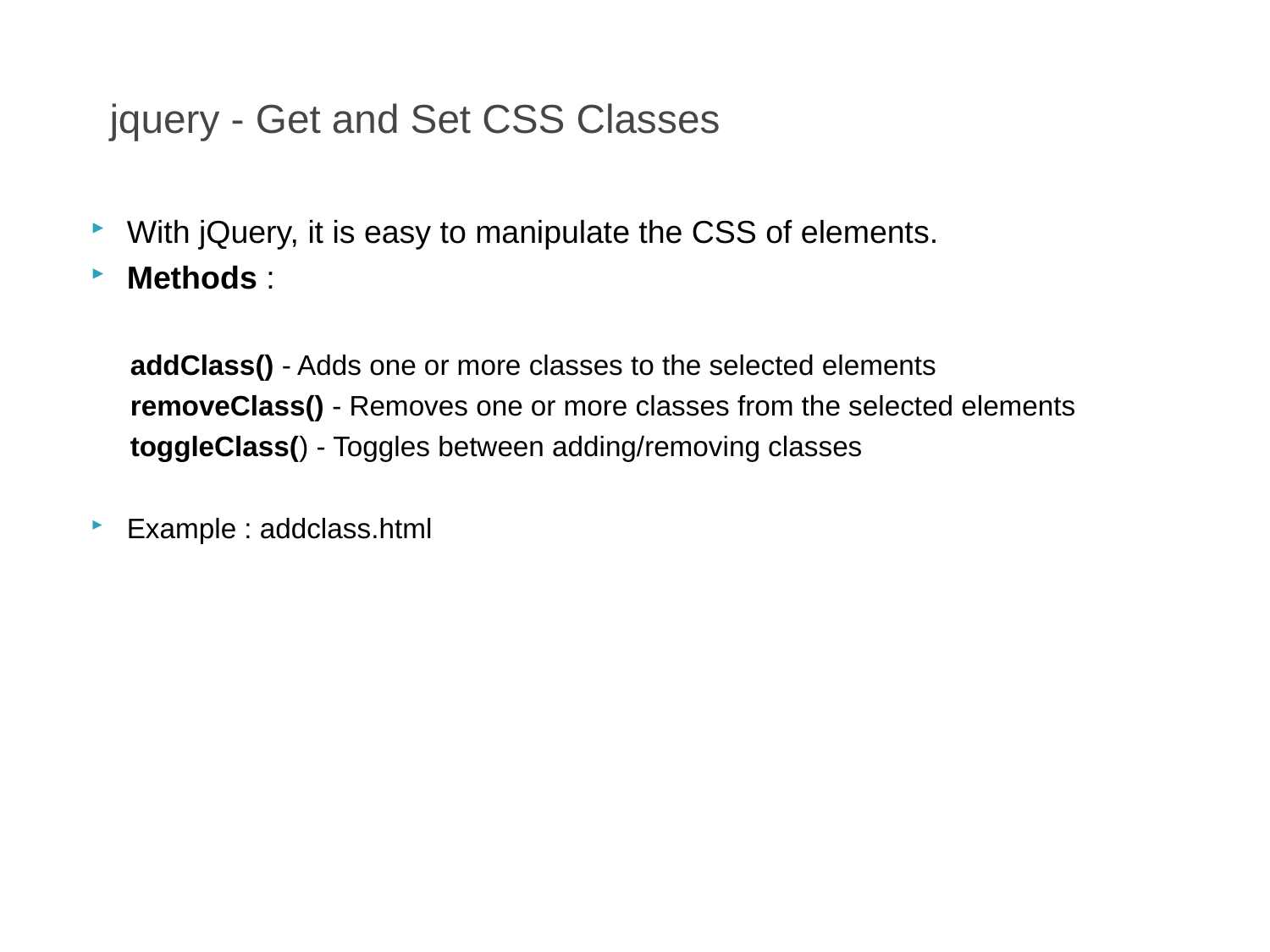

# jquery - Get and Set CSS Classes
With jQuery, it is easy to manipulate the CSS of elements.
Methods :

     addClass() - Adds one or more classes to the selected elements
     removeClass() - Removes one or more classes from the selected elements
     toggleClass() - Toggles between adding/removing classes

Example : addclass.html